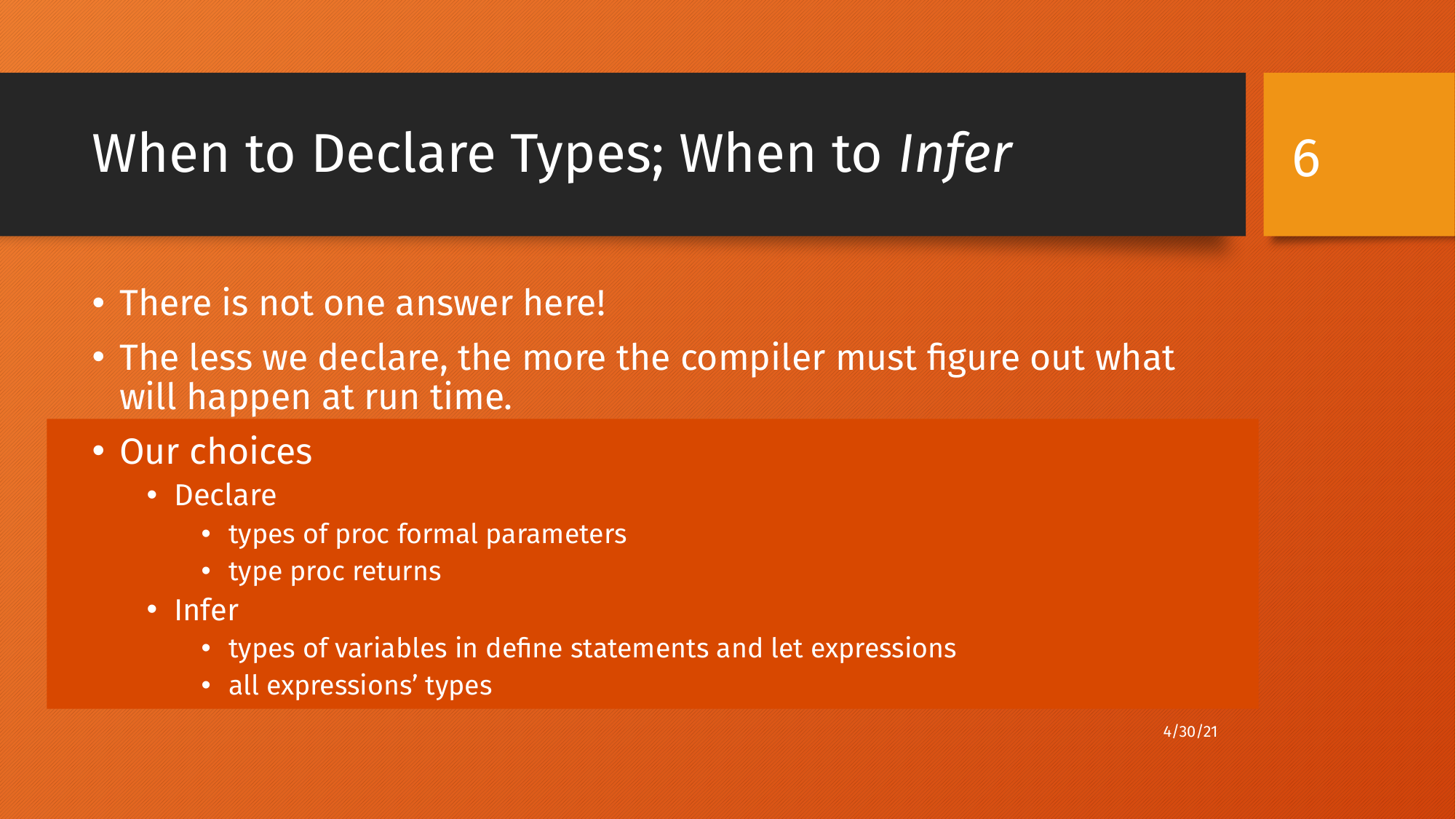

6
# When to Declare Types; When to Infer
There is not one answer here!
The less we declare, the more the compiler must figure out what will happen at run time.
Our choices
Declare
types of proc formal parameters
type proc returns
Infer
types of variables in define statements and let expressions
all expressions’ types

4/30/21